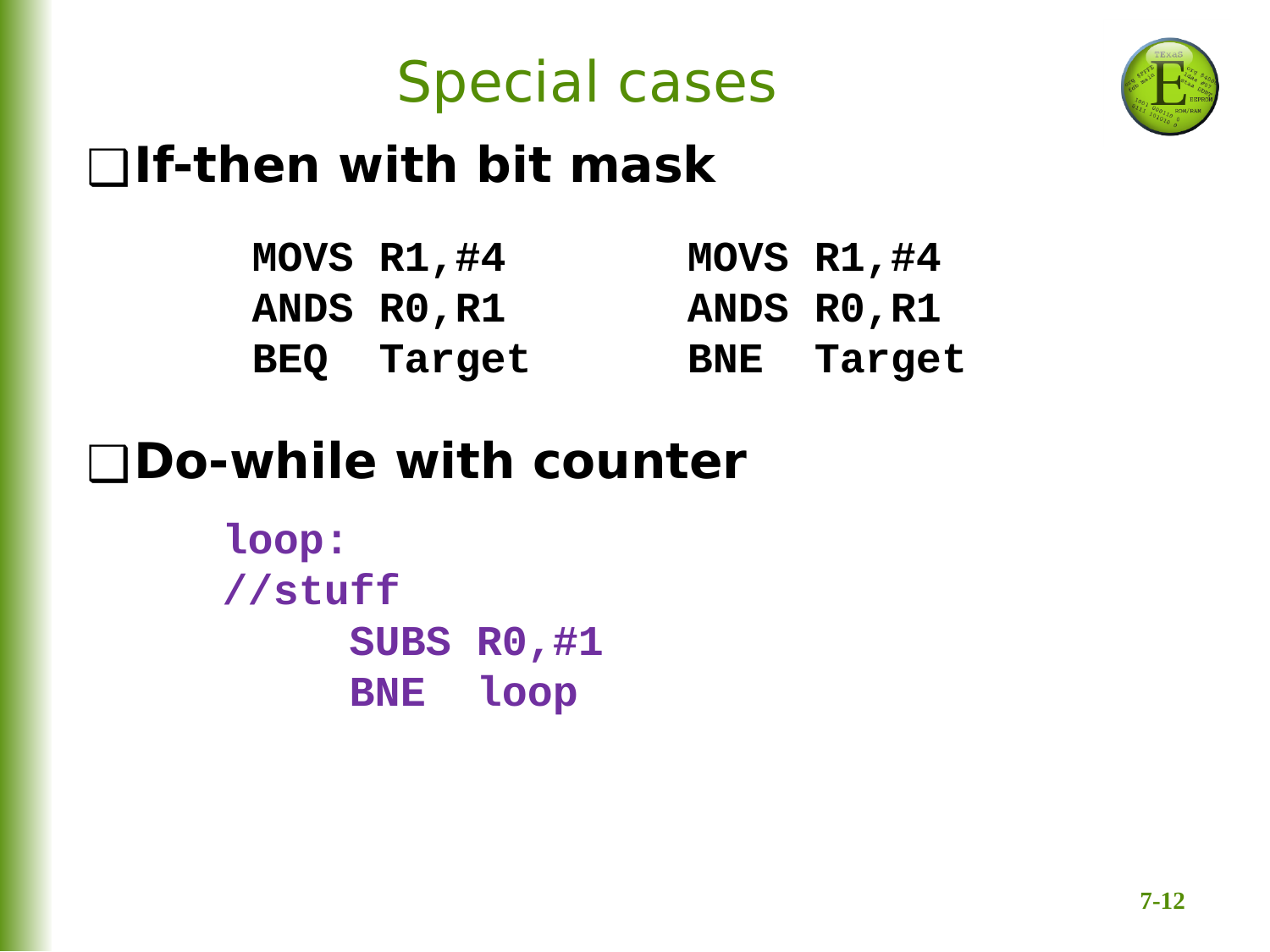

Special cases
If-then with bit mask

Do-while with counter

  MOVS R1,#4
  ANDS R0,R1
  BEQ  Target
  MOVS R1,#4
  ANDS R0,R1
  BNE  Target
loop:
//stuff
     SUBS R0,#1
     BNE  loop